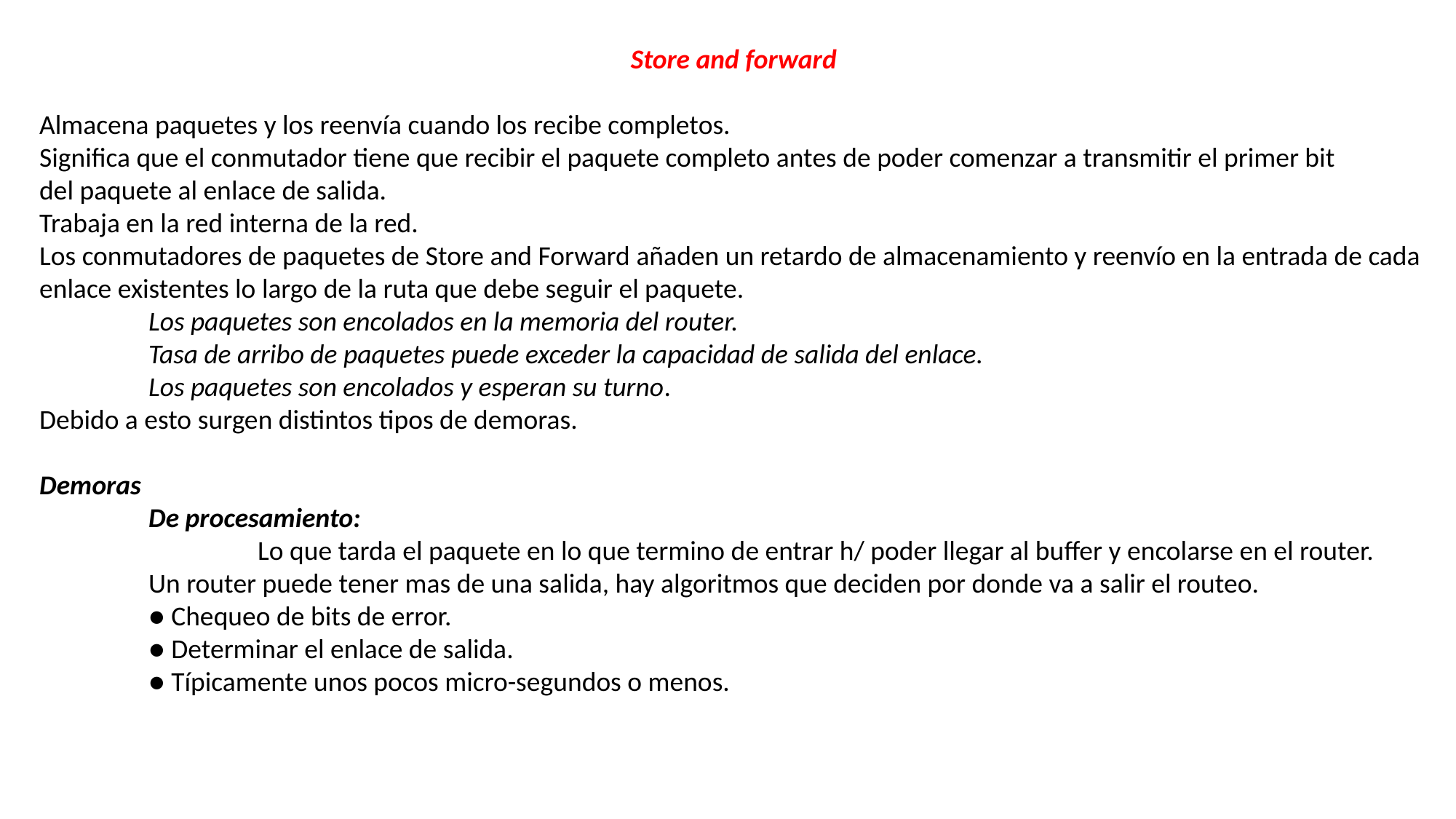

Store and forward

Almacena paquetes y los reenvía cuando los recibe completos.
Significa que el conmutador tiene que recibir el paquete completo antes de poder comenzar a transmitir el primer bit
del paquete al enlace de salida.
Trabaja en la red interna de la red.
Los conmutadores de paquetes de Store and Forward añaden un retardo de almacenamiento y reenvío en la entrada de cada
enlace existentes lo largo de la ruta que debe seguir el paquete.
	Los paquetes son encolados en la memoria del router.
	Tasa de arribo de paquetes puede exceder la capacidad de salida del enlace.
	Los paquetes son encolados y esperan su turno.
Debido a esto surgen distintos tipos de demoras.

Demoras
	De procesamiento:
		Lo que tarda el paquete en lo que termino de entrar h/ poder llegar al buffer y encolarse en el router.
	Un router puede tener mas de una salida, hay algoritmos que deciden por donde va a salir el routeo.
● Chequeo de bits de error.
● Determinar el enlace de salida.
● Típicamente unos pocos micro-segundos o menos.